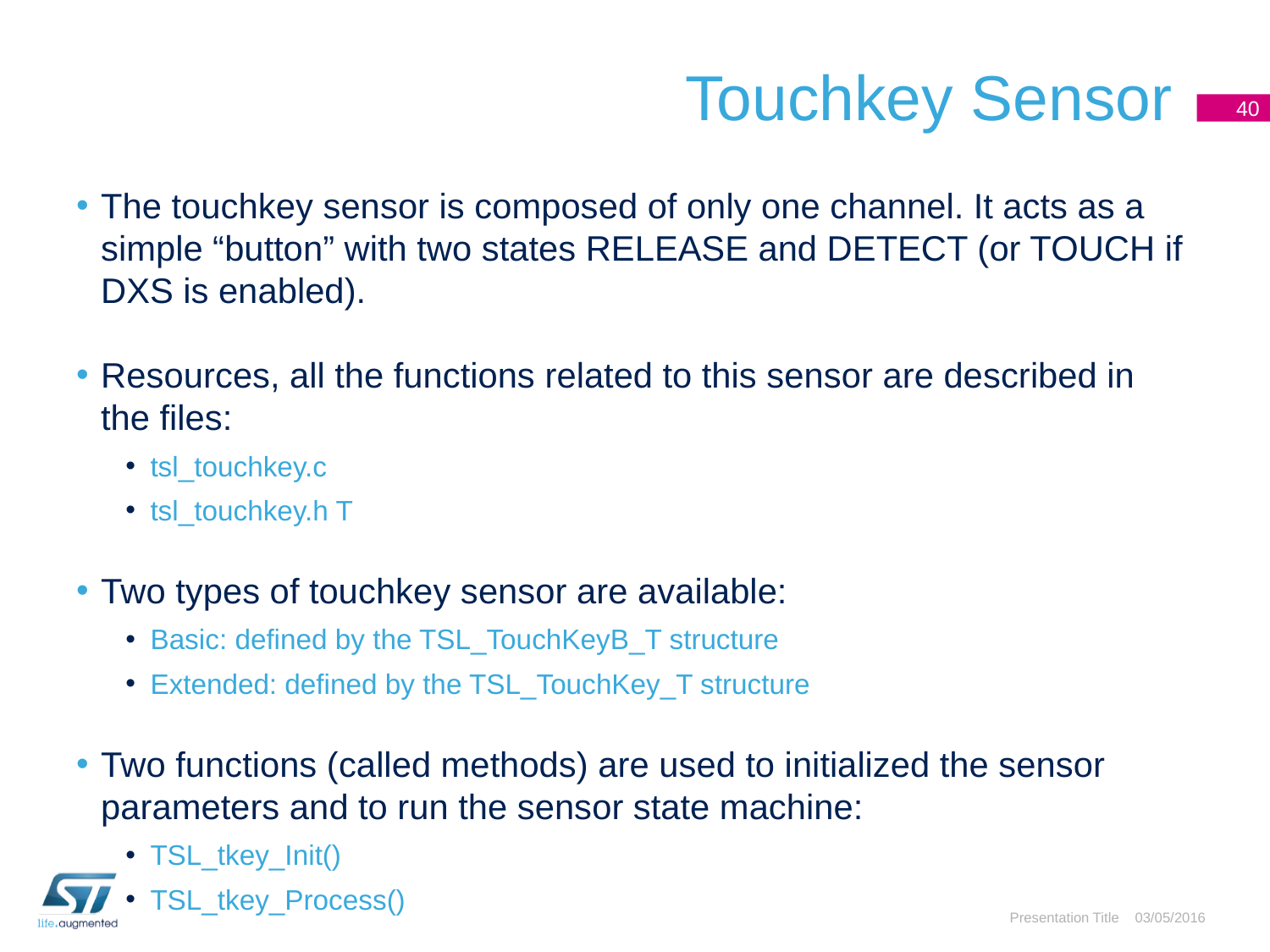

# Touchkey Sensor
40
The touchkey sensor is composed of only one channel. It acts as a simple “button” with two states RELEASE and DETECT (or TOUCH if DXS is enabled).
Resources, all the functions related to this sensor are described in the files:
tsl_touchkey.c
tsl_touchkey.h T
Two types of touchkey sensor are available:
Basic: defined by the TSL_TouchKeyB_T structure
Extended: defined by the TSL_TouchKey_T structure
Two functions (called methods) are used to initialized the sensor parameters and to run the sensor state machine:
TSL_tkey_Init()
TSL_tkey_Process()
Presentation Title
03/05/2016